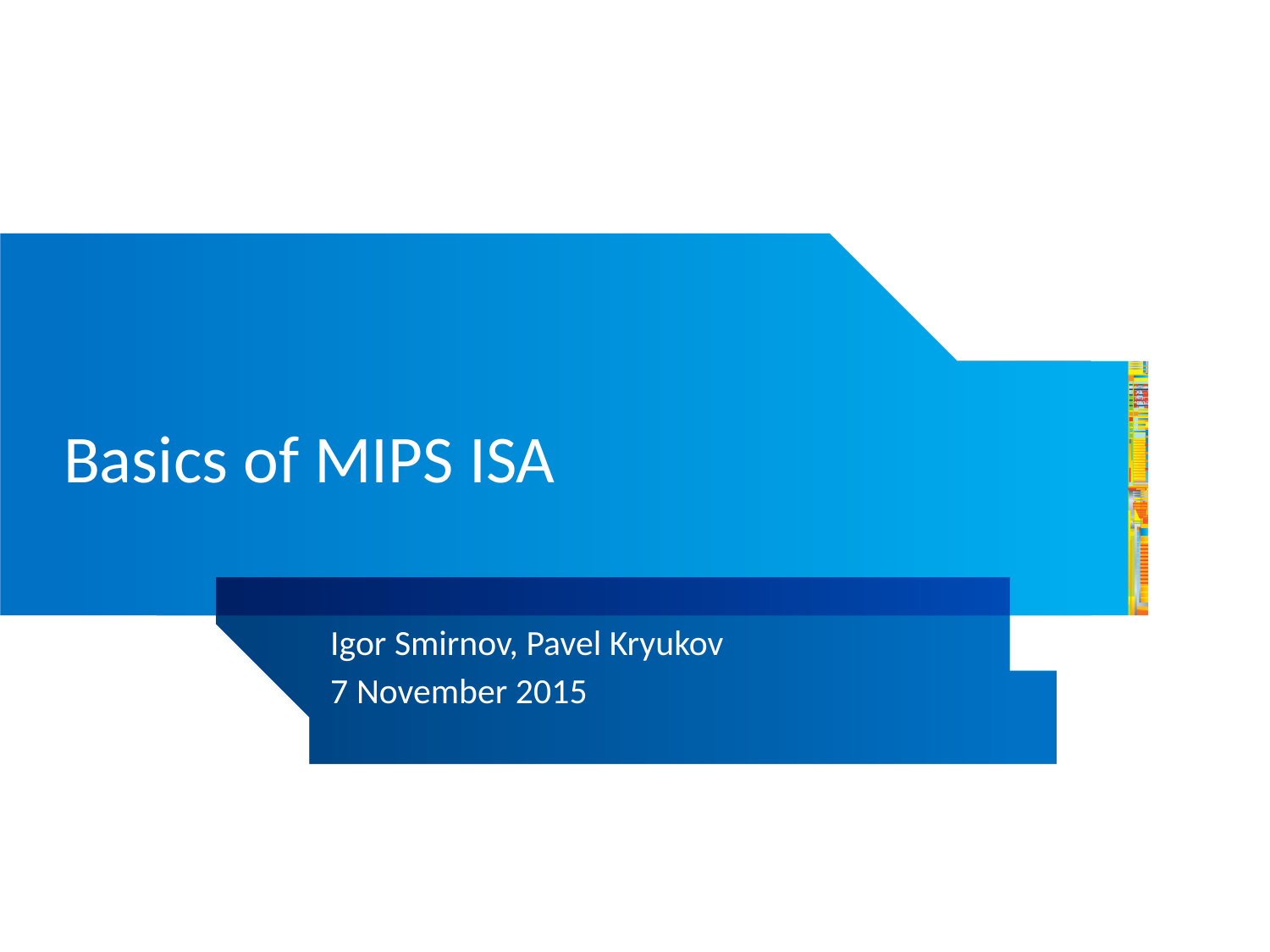

# Basics of MIPS ISA
Igor Smirnov, Pavel Kryukov
7 November 2015